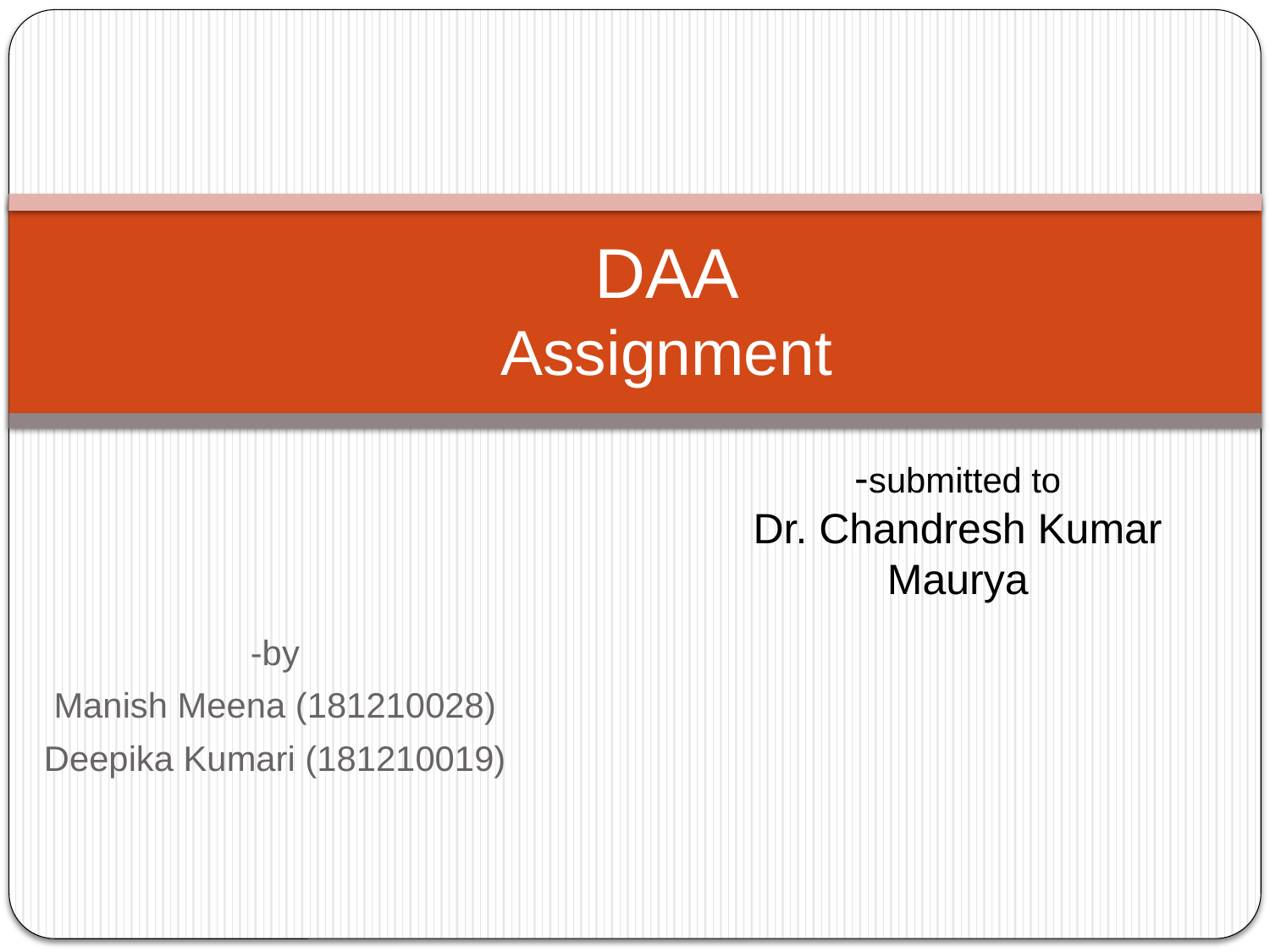

# DAA Assignment
-submitted to
Dr. Chandresh Kumar Maurya
-by
Manish Meena (181210028)
Deepika Kumari (181210019)